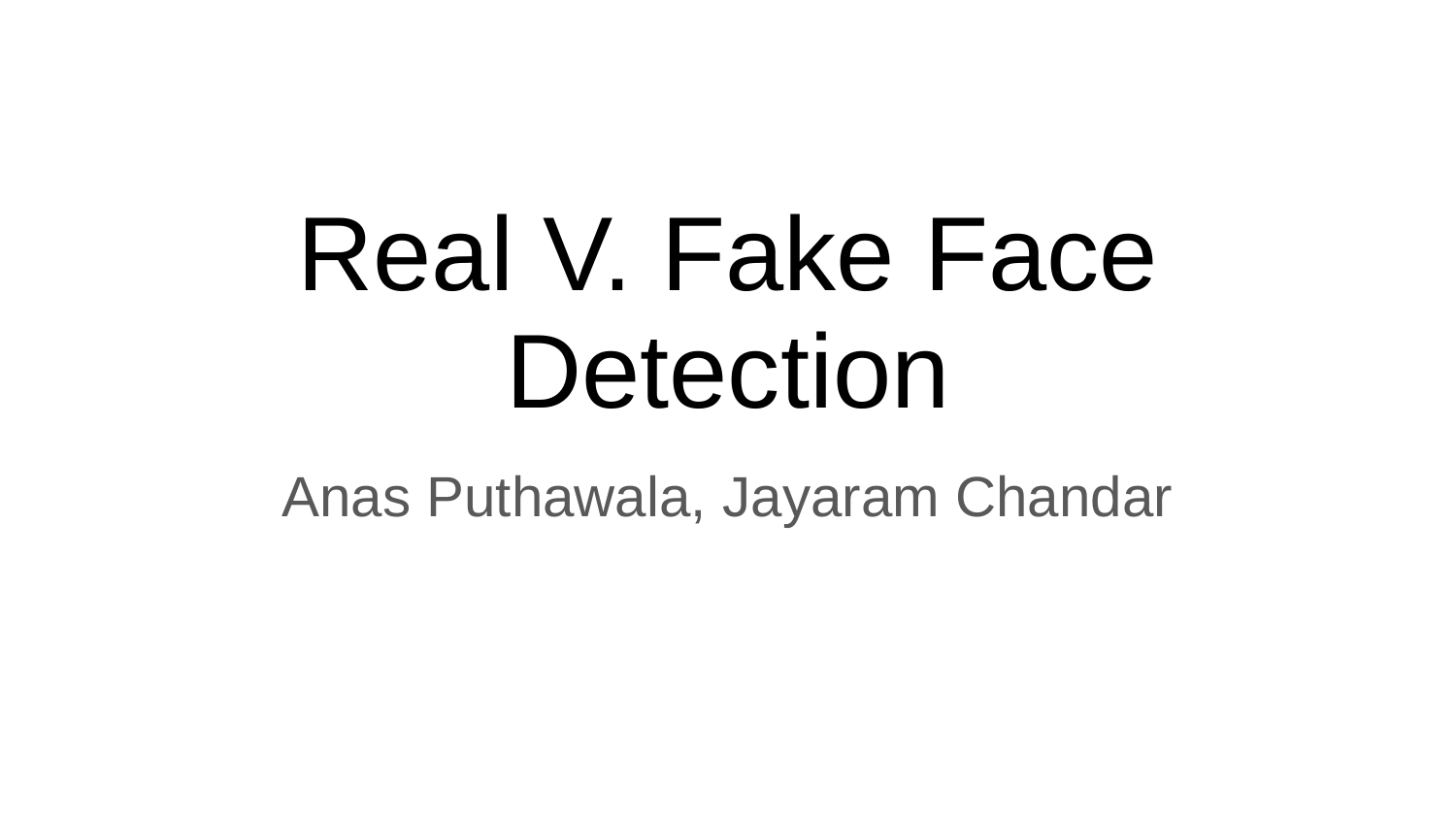

# Real V. Fake Face Detection
Anas Puthawala, Jayaram Chandar